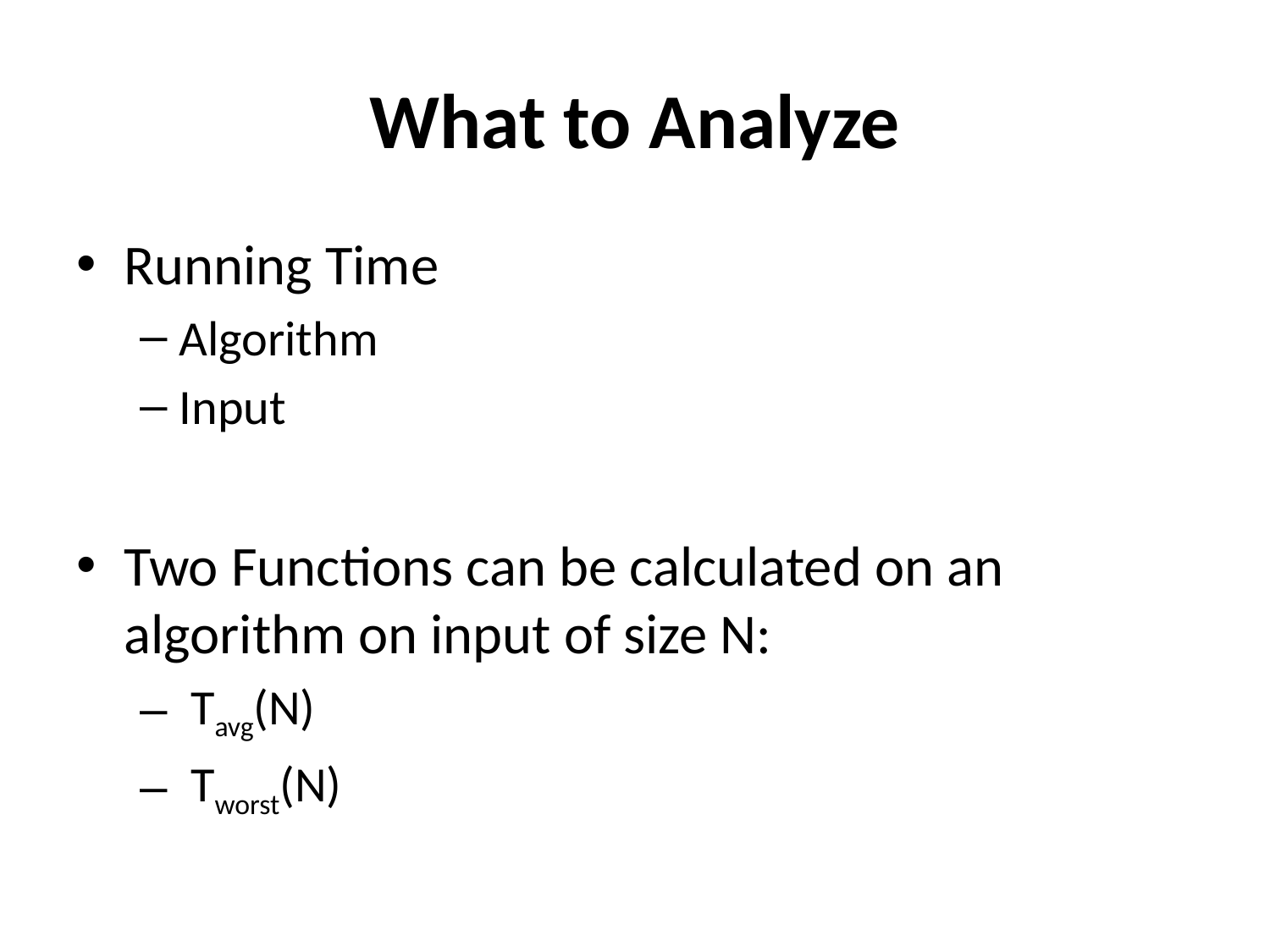

# What to Analyze
Running Time
Algorithm
Input

Two Functions can be calculated on an algorithm on input of size N:
 Tavg(N)
 Tworst(N)